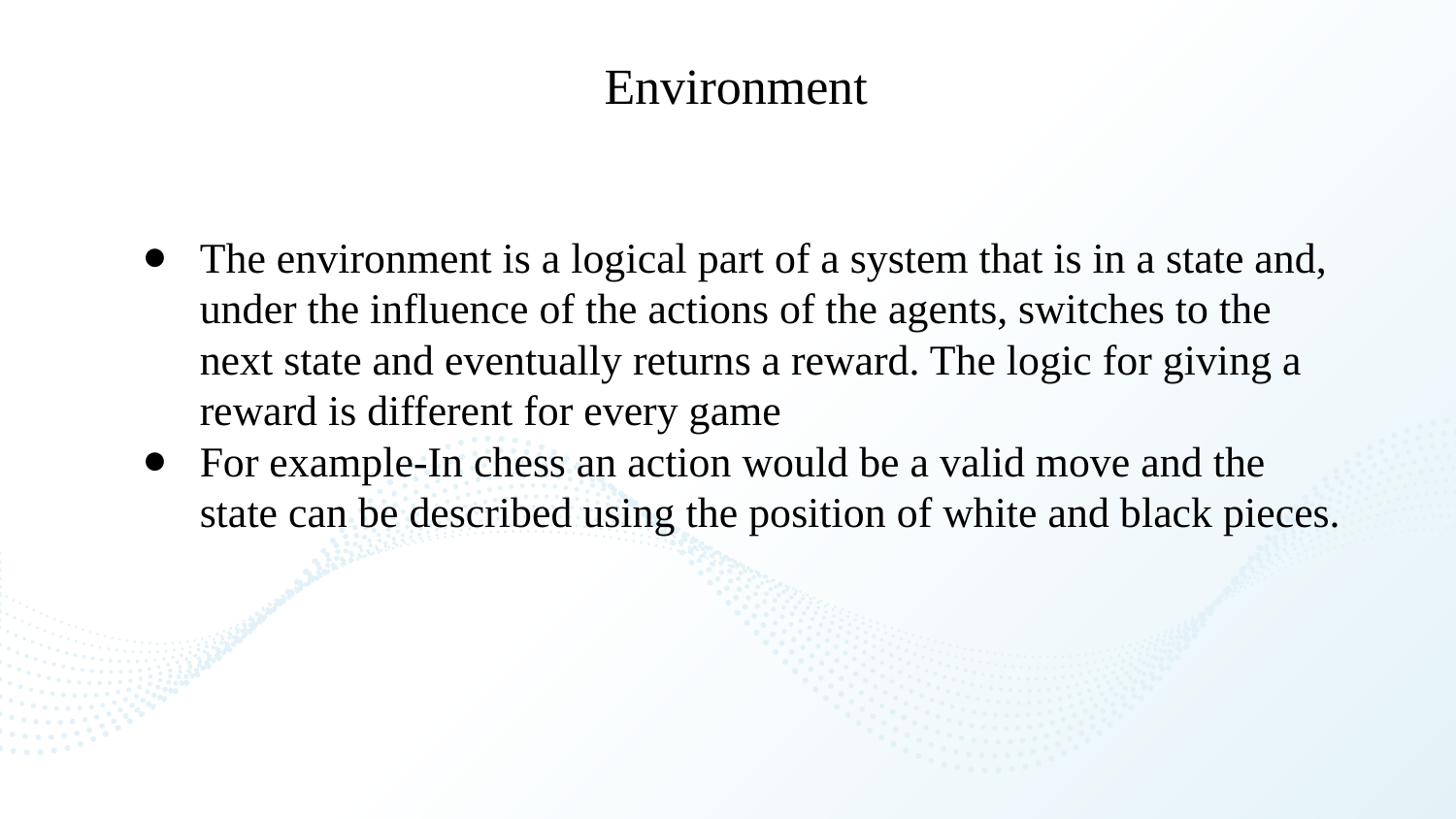

Environment
The environment is a logical part of a system that is in a state and, under the influence of the actions of the agents, switches to the next state and eventually returns a reward. The logic for giving a reward is different for every game
For example-In chess an action would be a valid move and the state can be described using the position of white and black pieces.